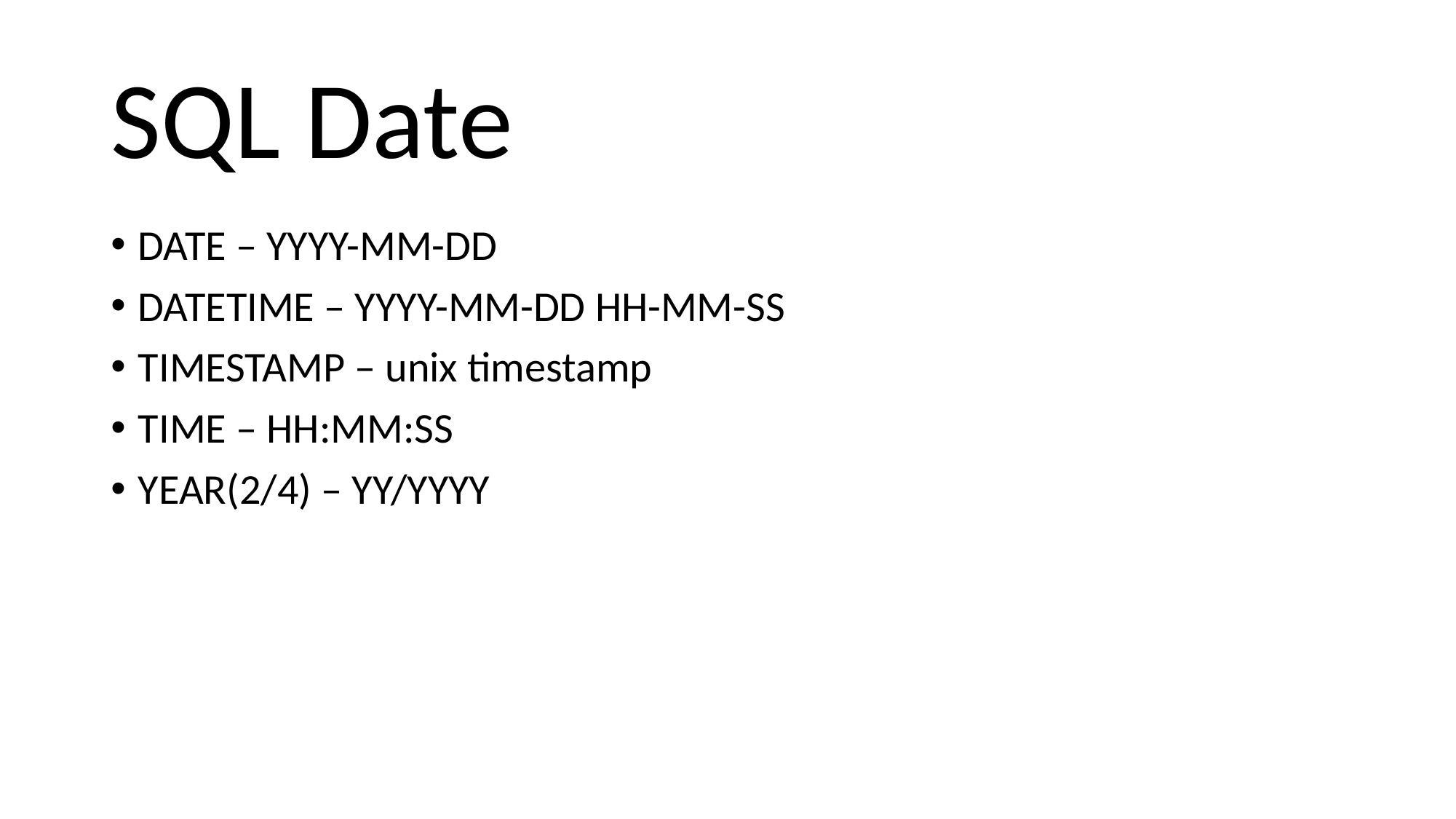

# SQL Date
DATE – YYYY-MM-DD
DATETIME – YYYY-MM-DD HH-MM-SS
TIMESTAMP – unix timestamp
TIME – HH:MM:SS
YEAR(2/4) – YY/YYYY